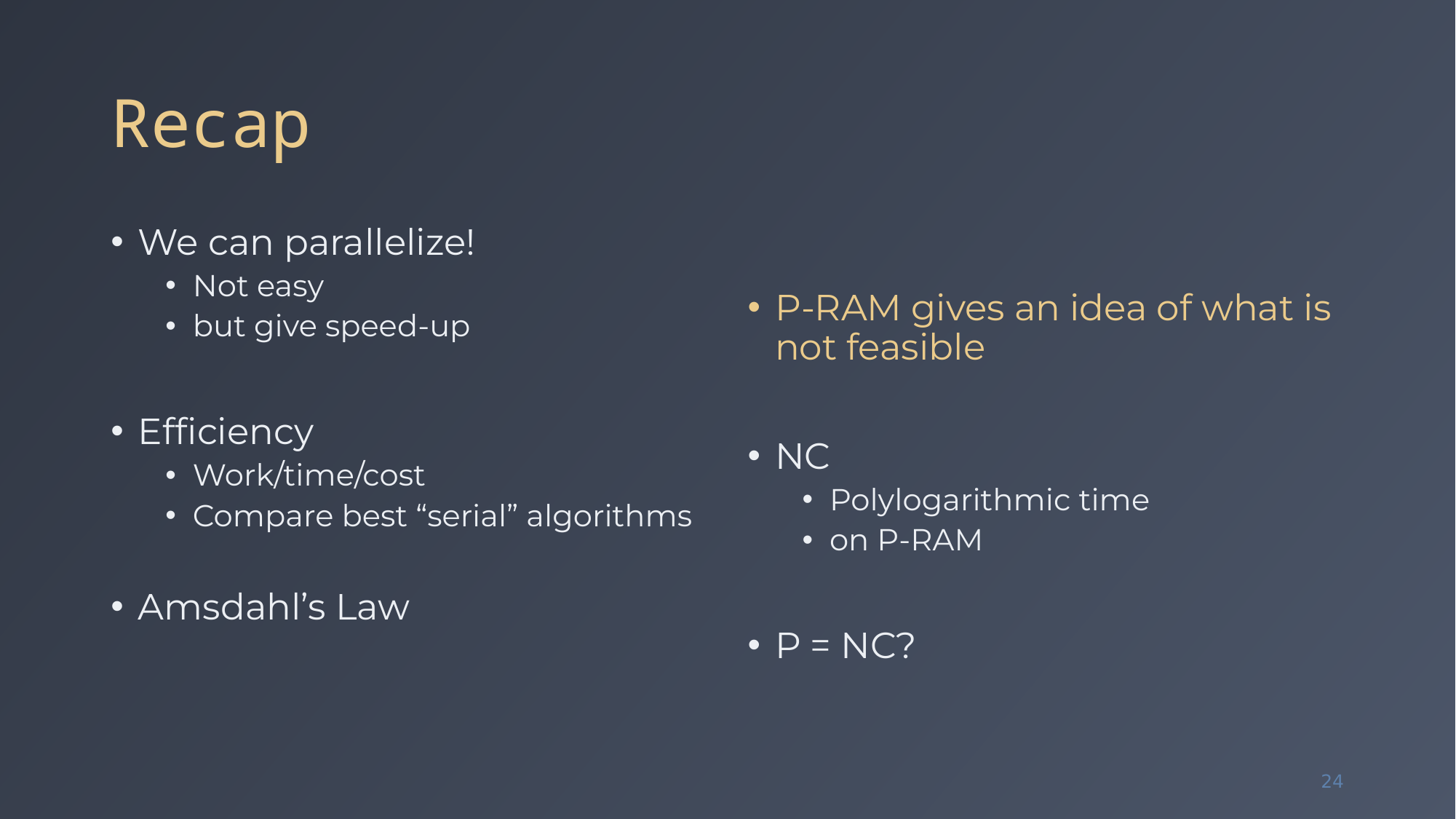

# Recap
We can parallelize!
Not easy
but give speed-up

Efficiency
Work/time/cost
Compare best “serial” algorithms

Amsdahl’s Law
P-RAM gives an idea of what is not feasible

NC
Polylogarithmic time
on P-RAM

P = NC?
24